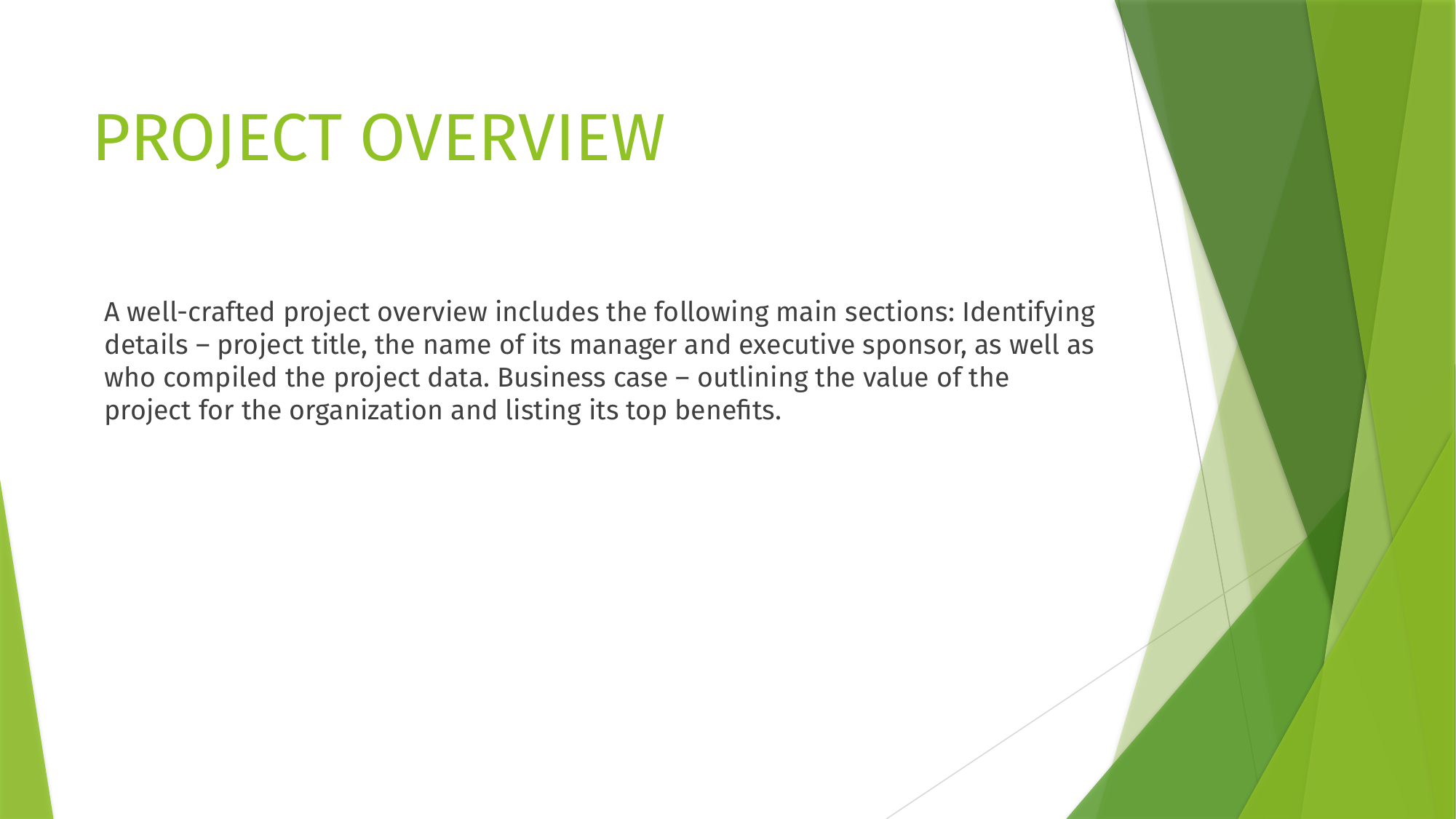

# PROJECT OVERVIEW
A well-crafted project overview includes the following main sections: Identifying details – project title, the name of its manager and executive sponsor, as well as who compiled the project data. Business case – outlining the value of the project for the organization and listing its top benefits.